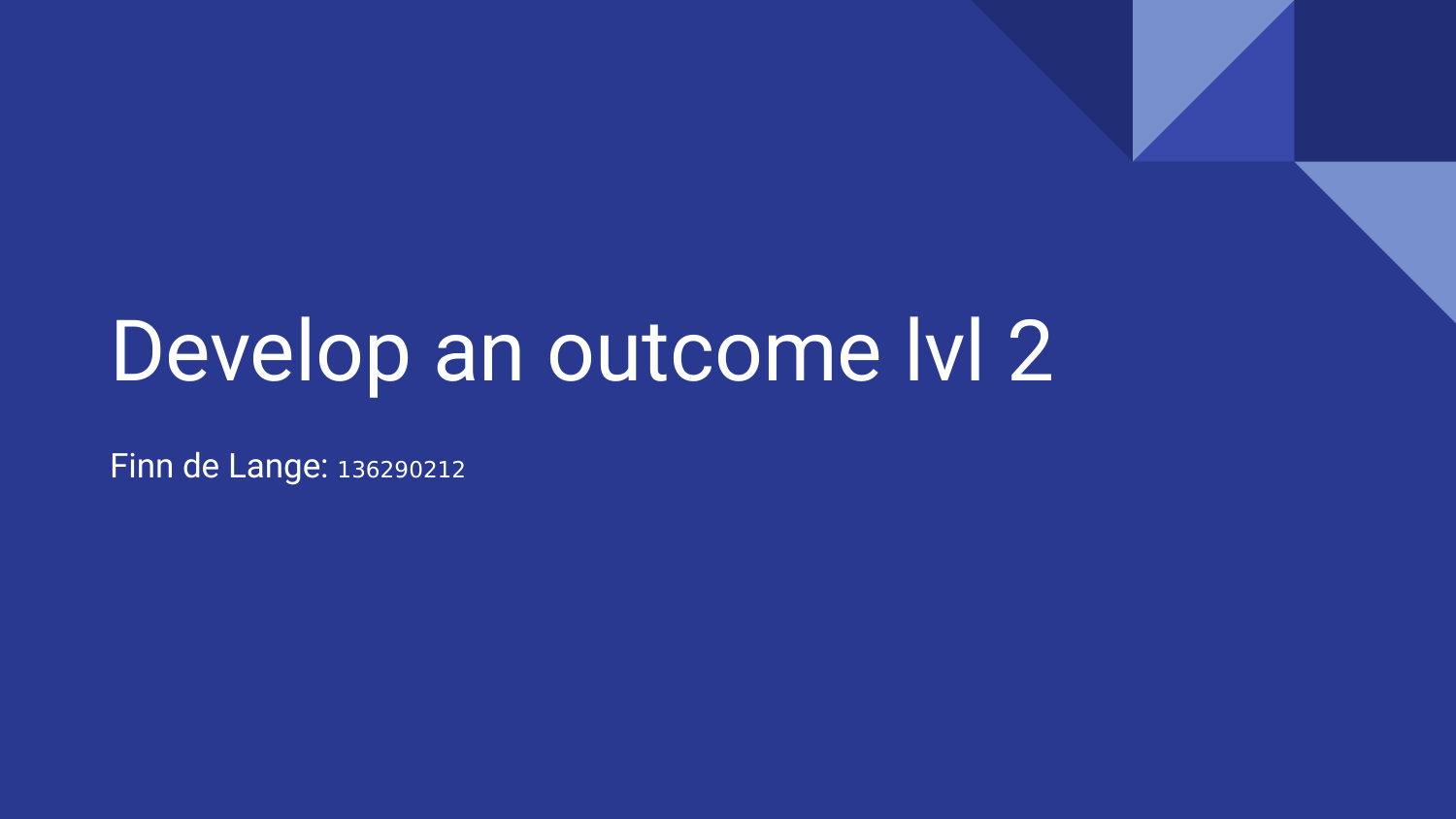

# Develop an outcome lvl 2
Finn de Lange: 136290212